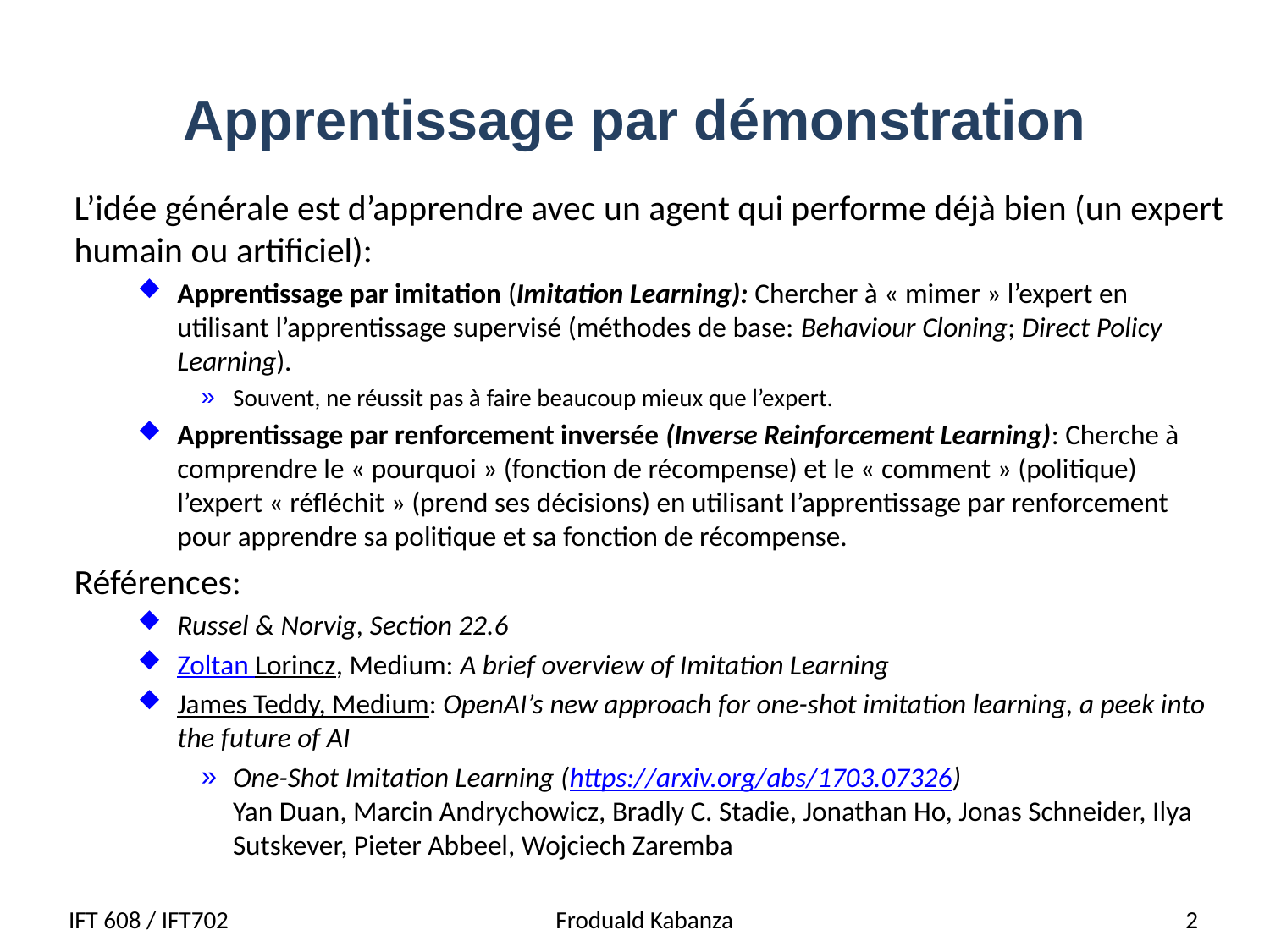

# Apprentissage par démonstration
L’idée générale est d’apprendre avec un agent qui performe déjà bien (un expert humain ou artificiel):
Apprentissage par imitation (Imitation Learning): Chercher à « mimer » l’expert en utilisant l’apprentissage supervisé (méthodes de base: Behaviour Cloning; Direct Policy Learning).
Souvent, ne réussit pas à faire beaucoup mieux que l’expert.
Apprentissage par renforcement inversée (Inverse Reinforcement Learning): Cherche à comprendre le « pourquoi » (fonction de récompense) et le « comment » (politique) l’expert « réfléchit » (prend ses décisions) en utilisant l’apprentissage par renforcement pour apprendre sa politique et sa fonction de récompense.
Références:
Russel & Norvig, Section 22.6
Zoltan Lorincz, Medium: A brief overview of Imitation Learning
James Teddy, Medium: OpenAI’s new approach for one-shot imitation learning, a peek into the future of AI
One-Shot Imitation Learning (https://arxiv.org/abs/1703.07326)
Yan Duan, Marcin Andrychowicz, Bradly C. Stadie, Jonathan Ho, Jonas Schneider, Ilya Sutskever, Pieter Abbeel, Wojciech Zaremba

IFT 608 / IFT702
 Froduald Kabanza
2